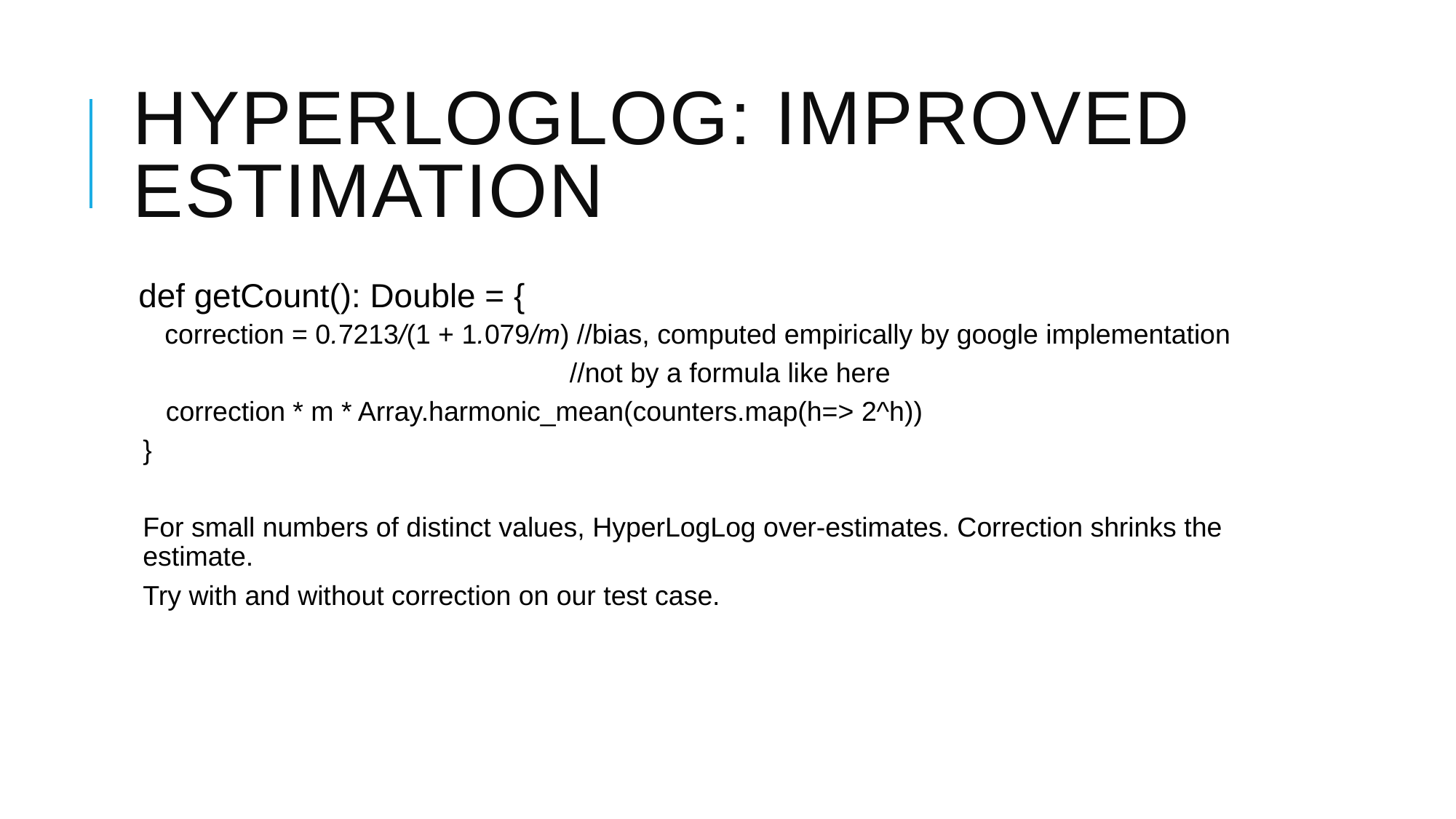

# Hyperloglog: improved estimation
def getCount(): Double = {
correction = 0.7213/(1 + 1.079/m) //bias, computed empirically by google implementation
                                                     //not by a formula like here
   correction * m * Array.harmonic_mean(counters.map(h=> 2^h))
}

For small numbers of distinct values, HyperLogLog over-estimates. Correction shrinks the estimate.
Try with and without correction on our test case.